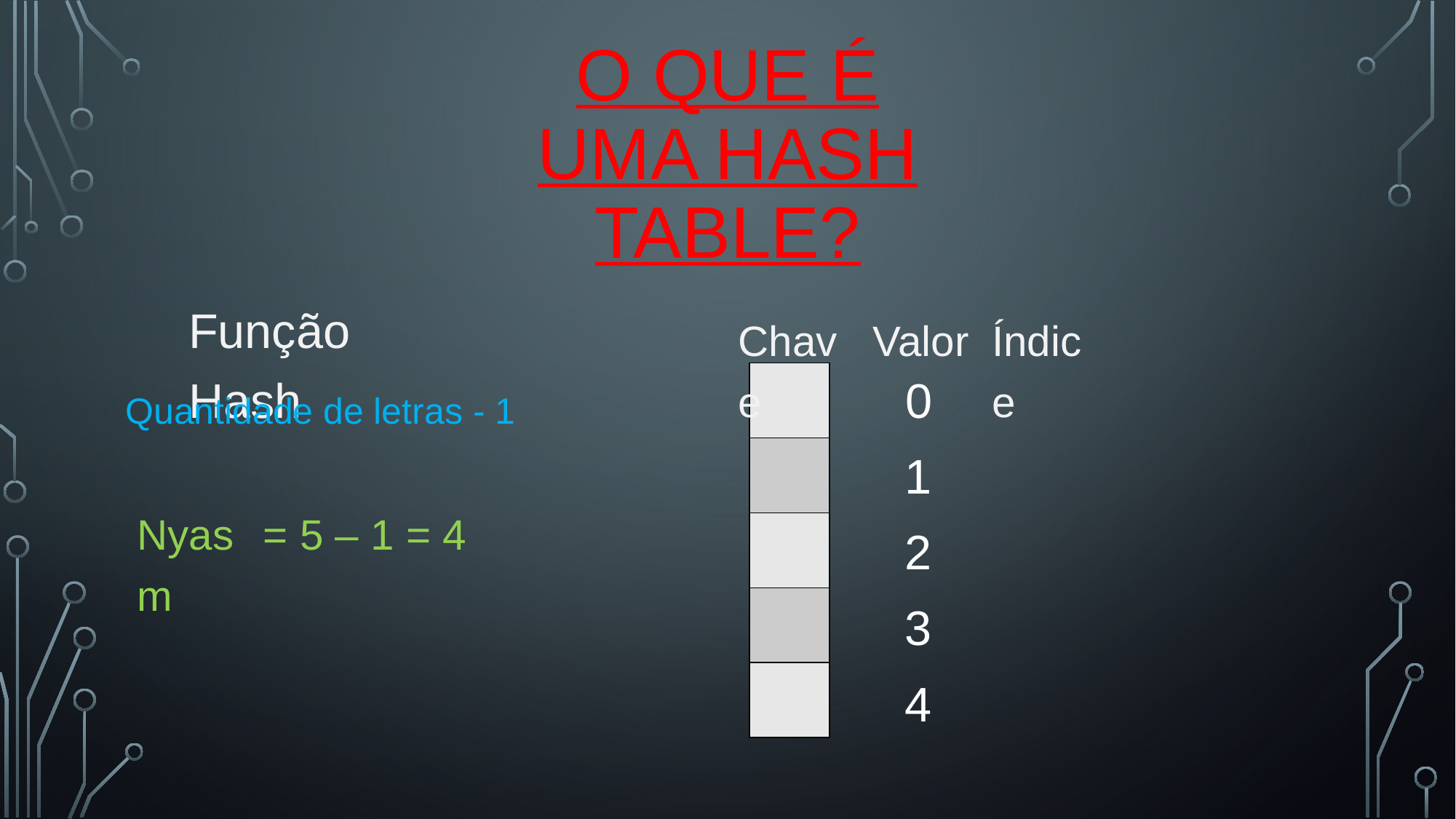

# O que é uma Hash Table?
Função Hash
Índice
Chave
Valor
|  |
| --- |
|  |
|  |
|  |
|  |
0
Quantidade de letras - 1
1
Nyasm
= 5 – 1 = 4
2
3
4